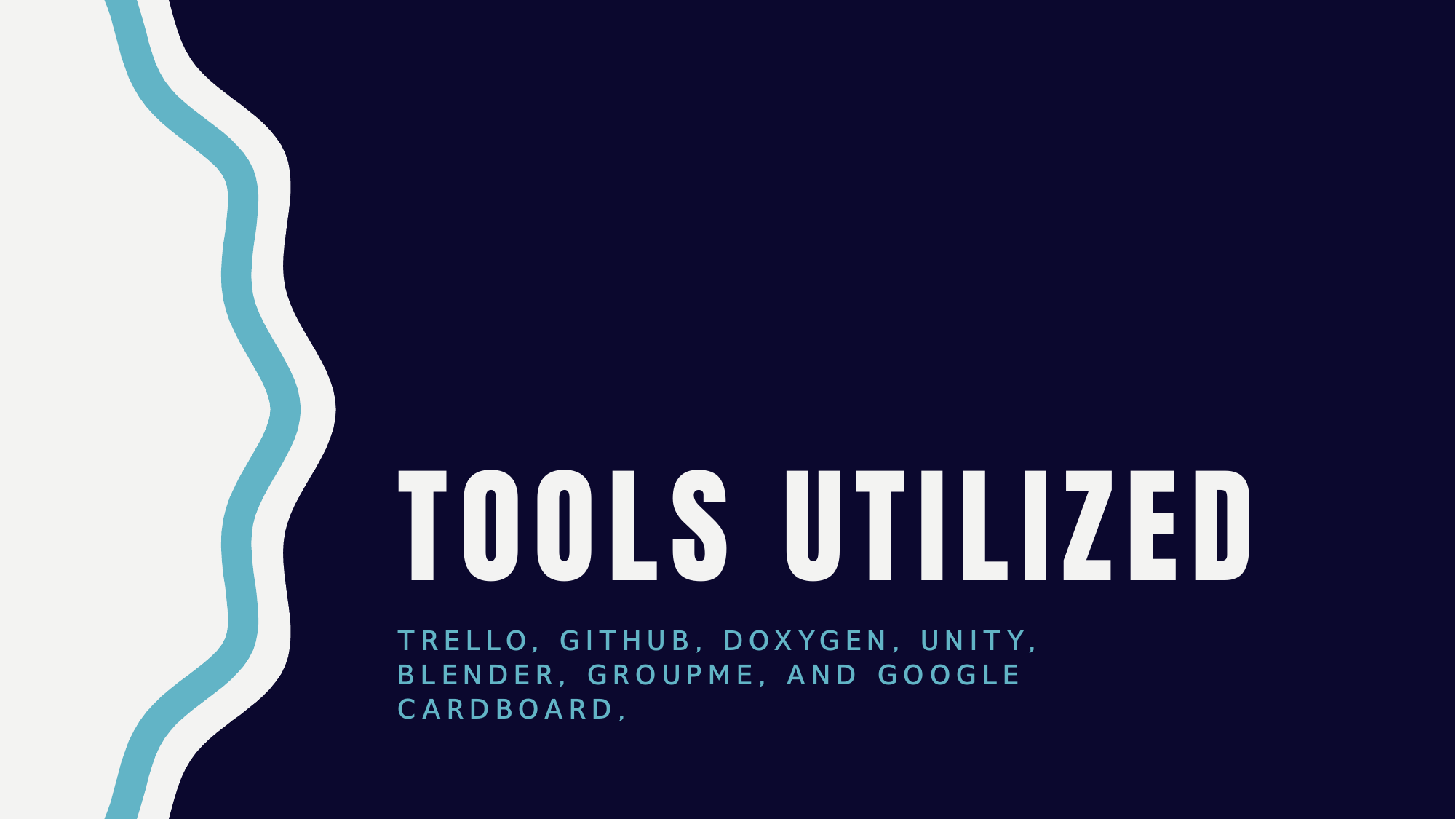

# Tools Utilized
Trello, Github, Doxygen, Unity, Blender, GroupMe, and Google CardBoard,